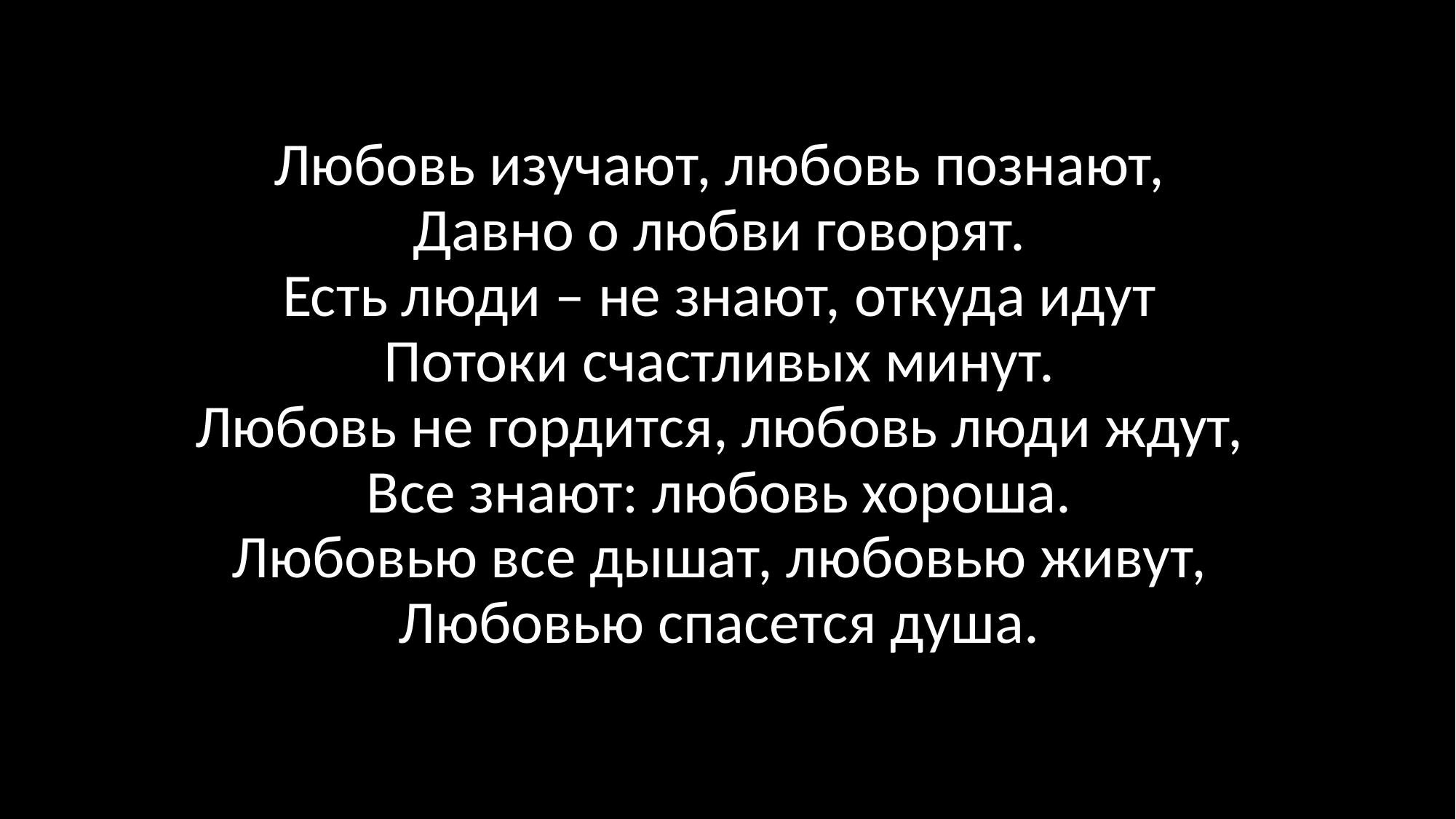

Любовь изучают, любовь познают,
Давно о любви говорят.
Есть люди – не знают, откуда идут
Потоки счастливых минут.
Любовь не гордится, любовь люди ждут,
Все знают: любовь хороша.
Любовью все дышат, любовью живут,
Любовью спасется душа.